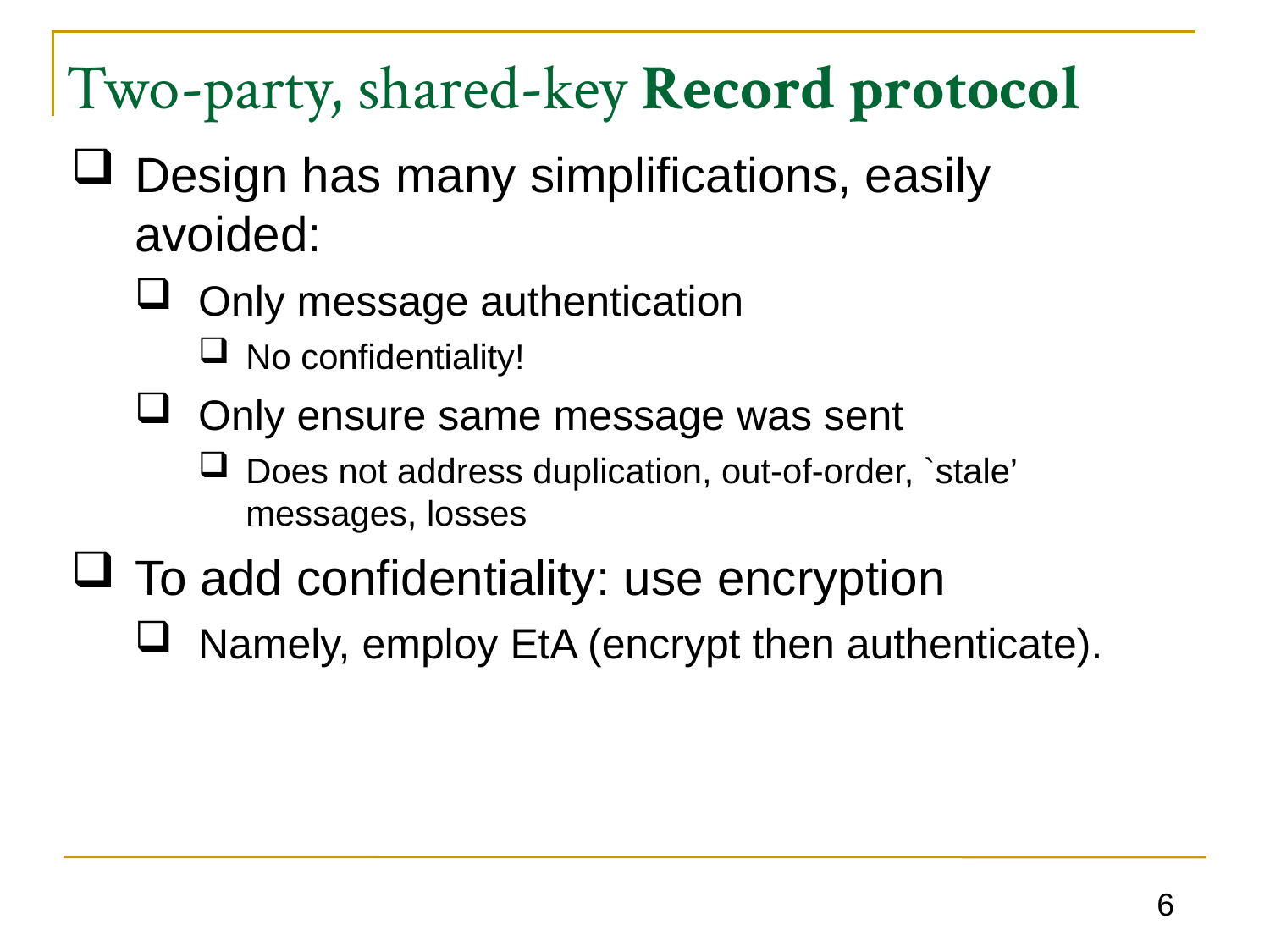

# Two-party, shared-key Record protocol
Design has many simplifications, easily avoided:
Only message authentication
No confidentiality!
Only ensure same message was sent
Does not address duplication, out-of-order, `stale’ messages, losses
To add confidentiality: use encryption
Namely, employ EtA (encrypt then authenticate).

6